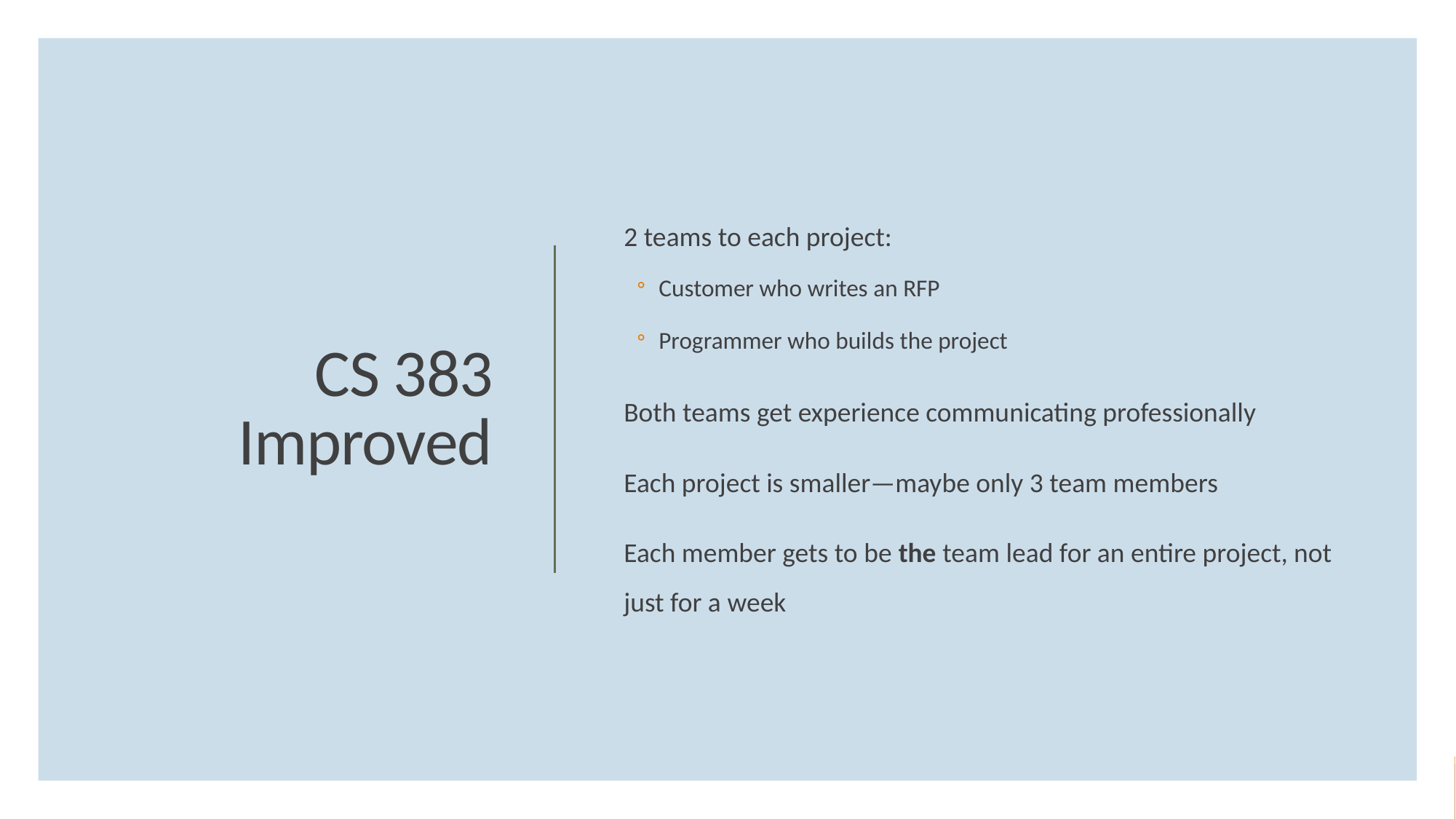

2 teams to each project:
Customer who writes an RFP
Programmer who builds the project
Both teams get experience communicating professionally
Each project is smaller—maybe only 3 team members
Each member gets to be the team lead for an entire project, not just for a week
# CS 383 Improved